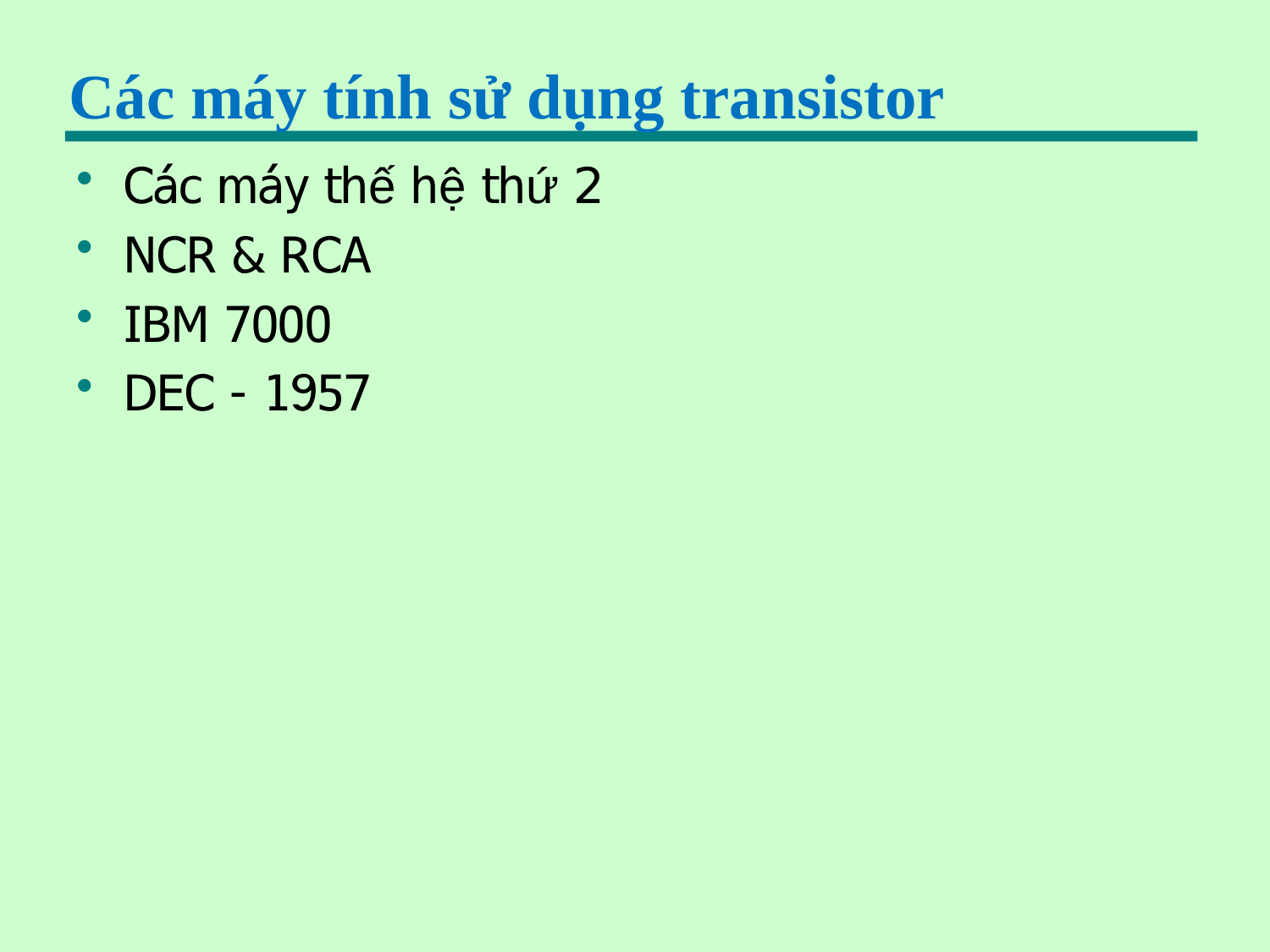

# Các máy tính sử dụng transistor
Các máy thế hệ thứ 2
NCR & RCA
IBM 7000
DEC - 1957